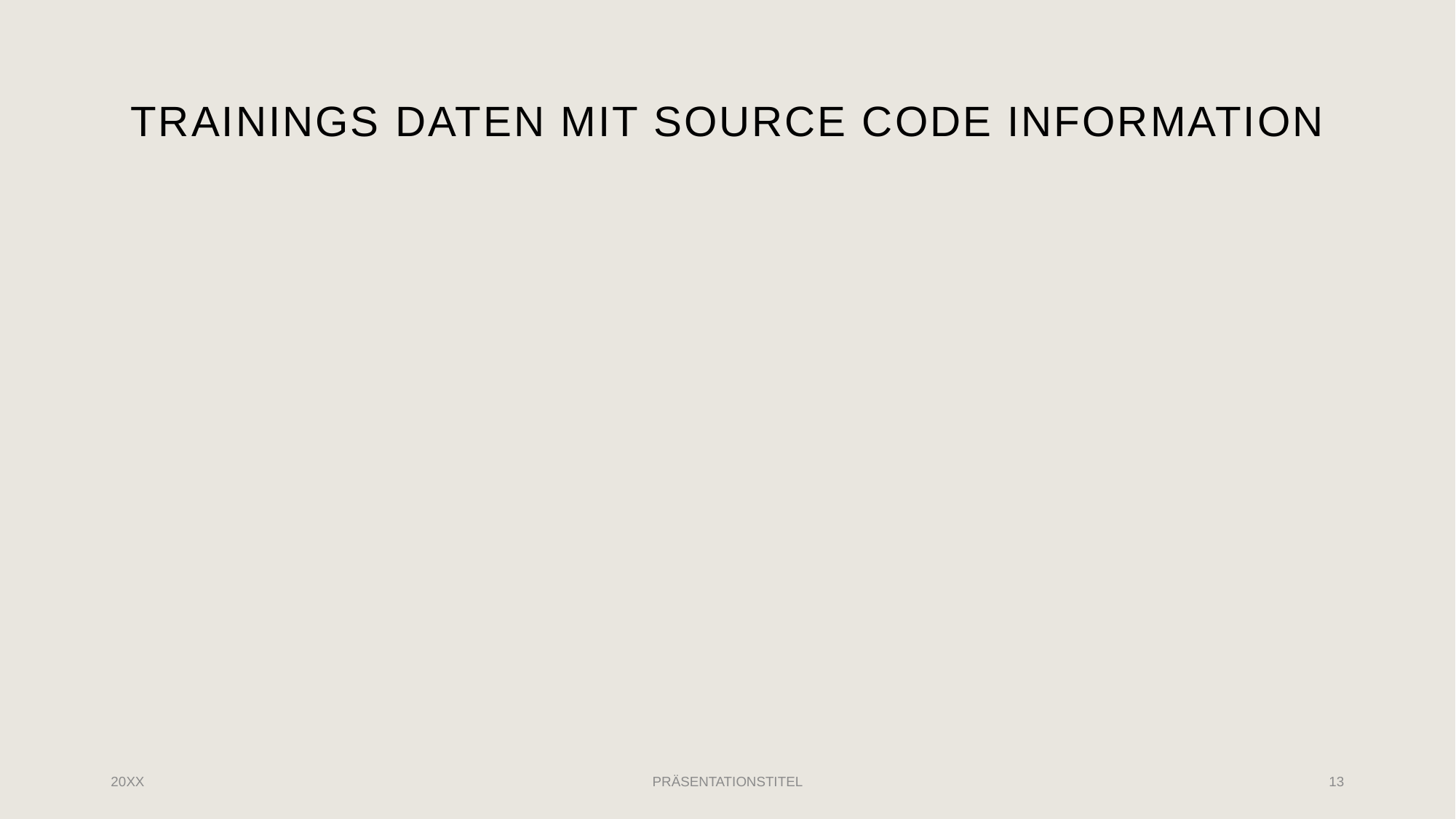

# Trainings Daten mit Source Code Information

20XX
PRÄSENTATIONSTITEL
13